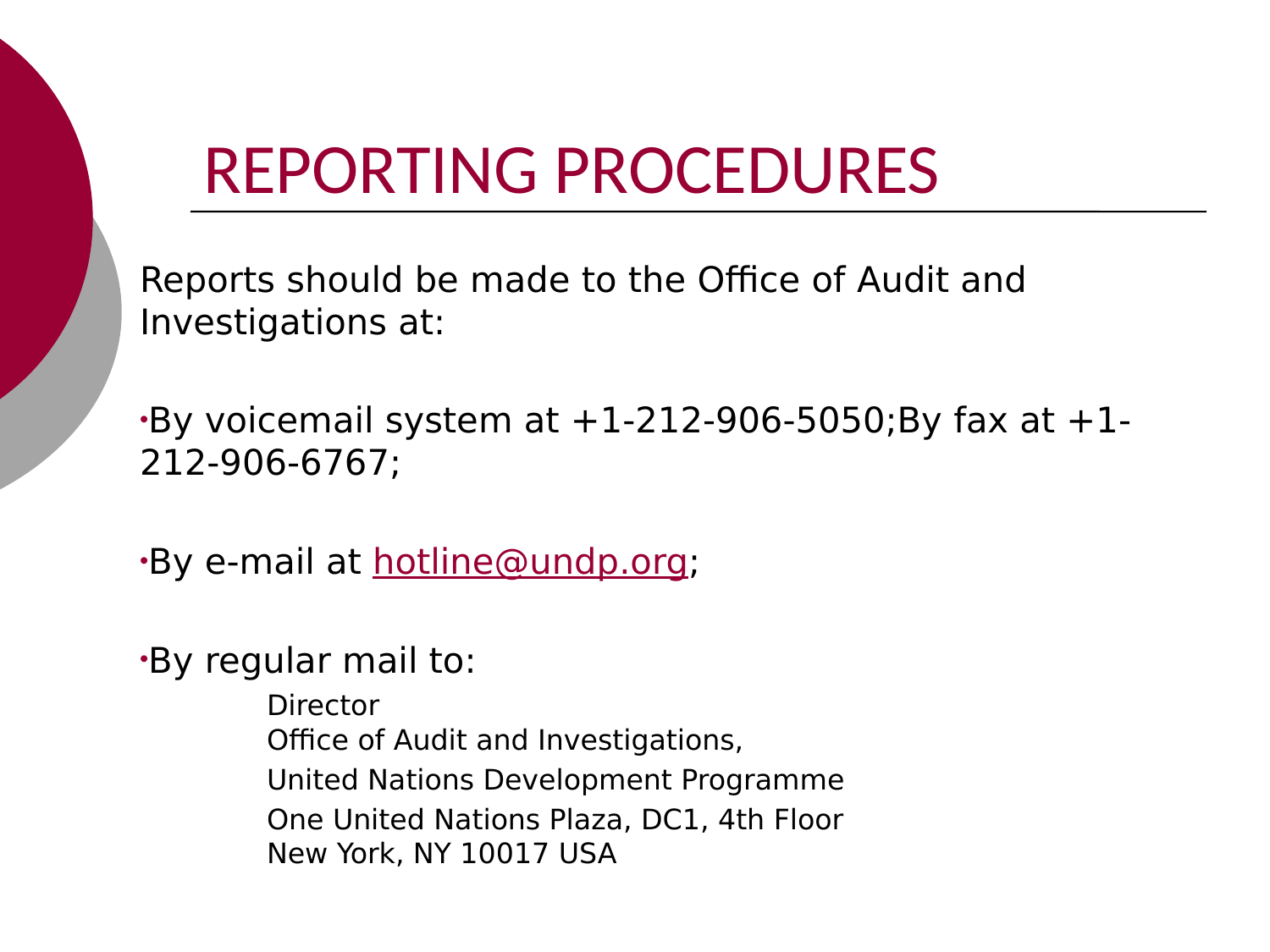

# Reporting procedures
Reports should be made to the Office of Audit and Investigations at:

By voicemail system at +1-212-906-5050;By fax at +1-212-906-6767;

By e-mail at hotline@undp.org;

By regular mail to:
	Director
	Office of Audit and Investigations,
	United Nations Development Programme
	One United Nations Plaza, DC1, 4th Floor
	New York, NY 10017 USA